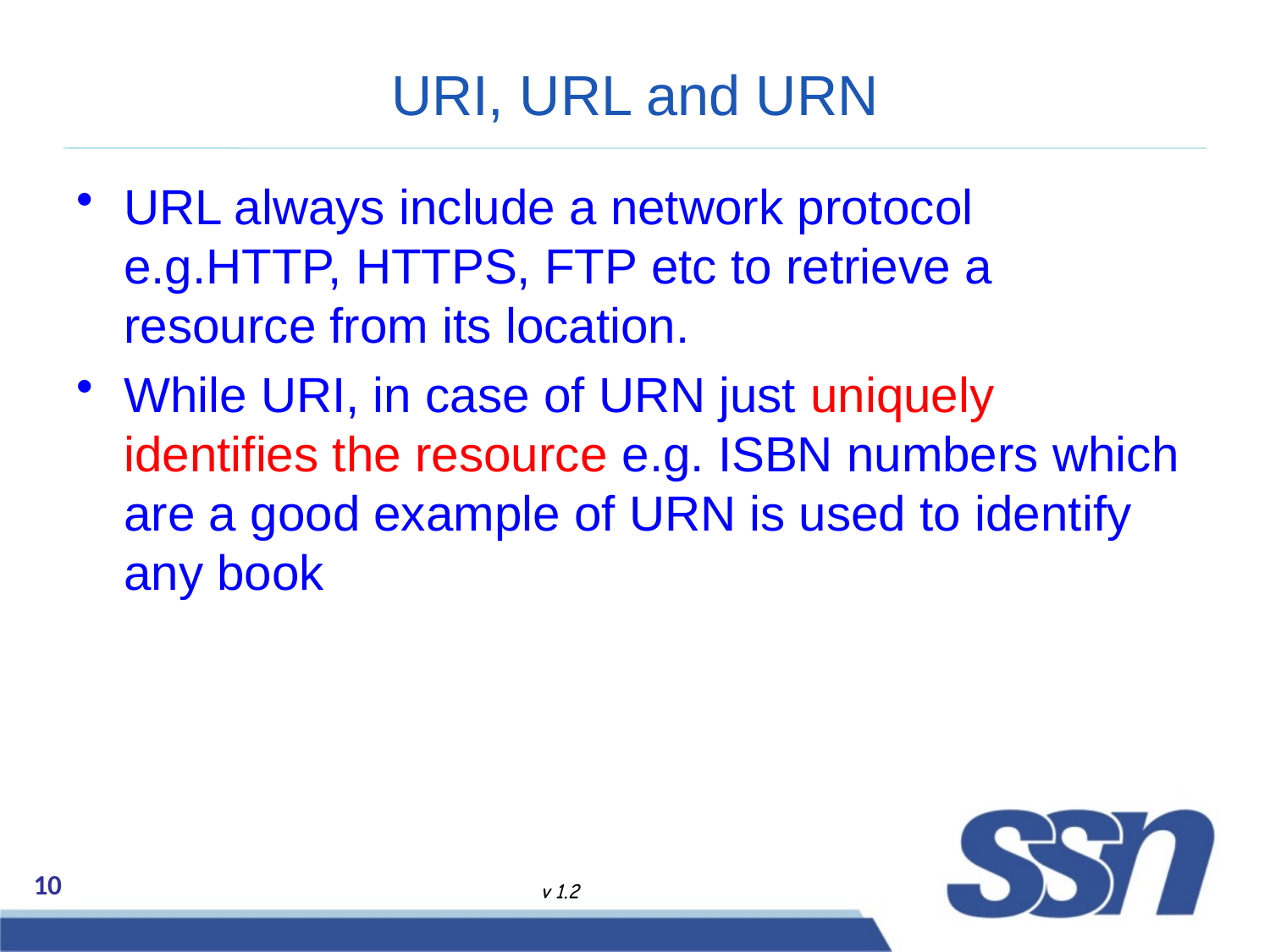

# URI, URL and URN
URL always include a network protocol e.g.HTTP, HTTPS, FTP etc to retrieve a resource from its location.
While URI, in case of URN just uniquely identifies the resource e.g. ISBN numbers which are a good example of URN is used to identify any book